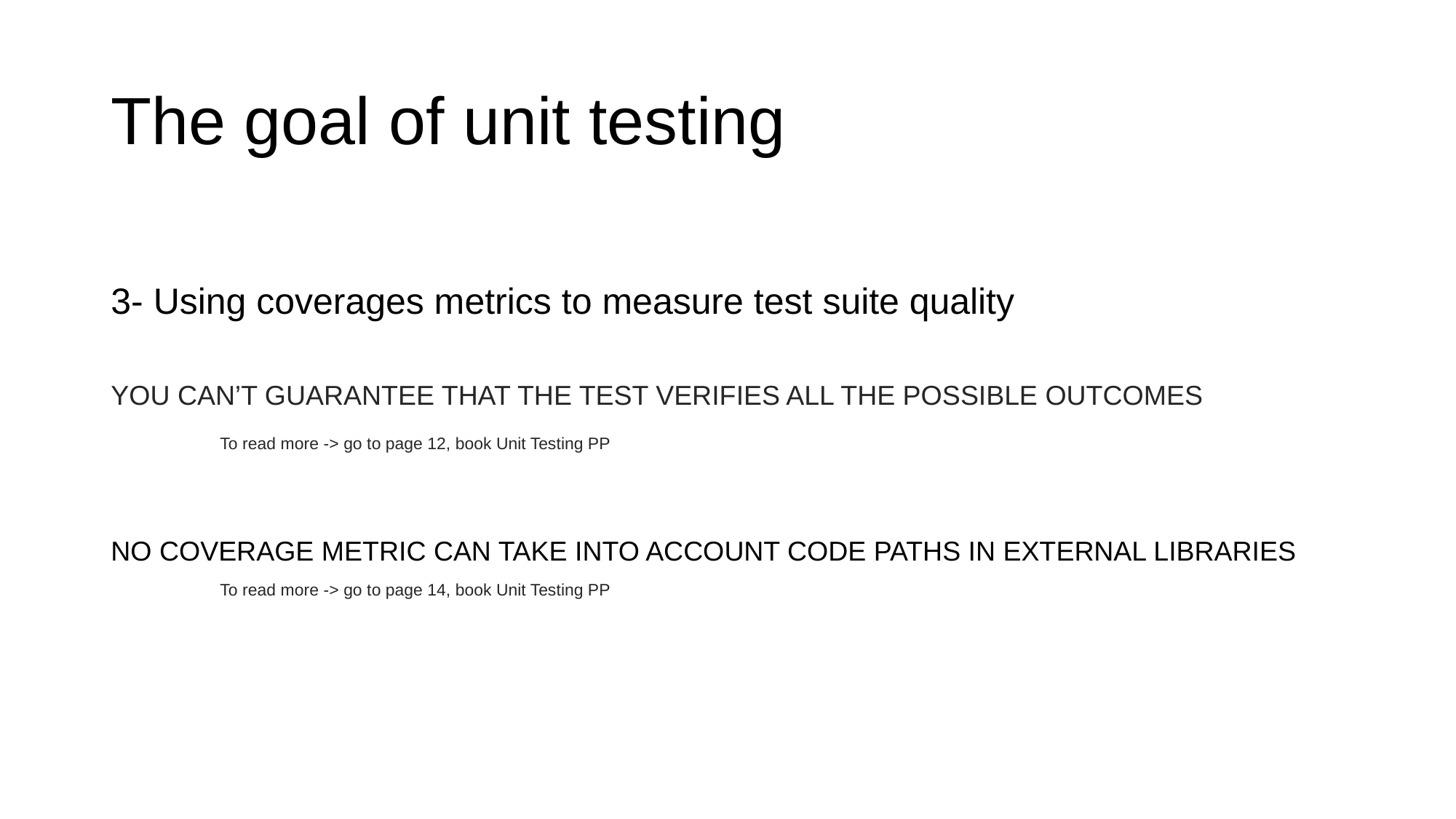

# The goal of unit testing

3- Using coverages metrics to measure test suite quality

YOU CAN’T GUARANTEE THAT THE TEST VERIFIES ALL THE POSSIBLE OUTCOMES
	To read more -> go to page 12, book Unit Testing PP

NO COVERAGE METRIC CAN TAKE INTO ACCOUNT CODE PATHS IN EXTERNAL LIBRARIES
	To read more -> go to page 14, book Unit Testing PP